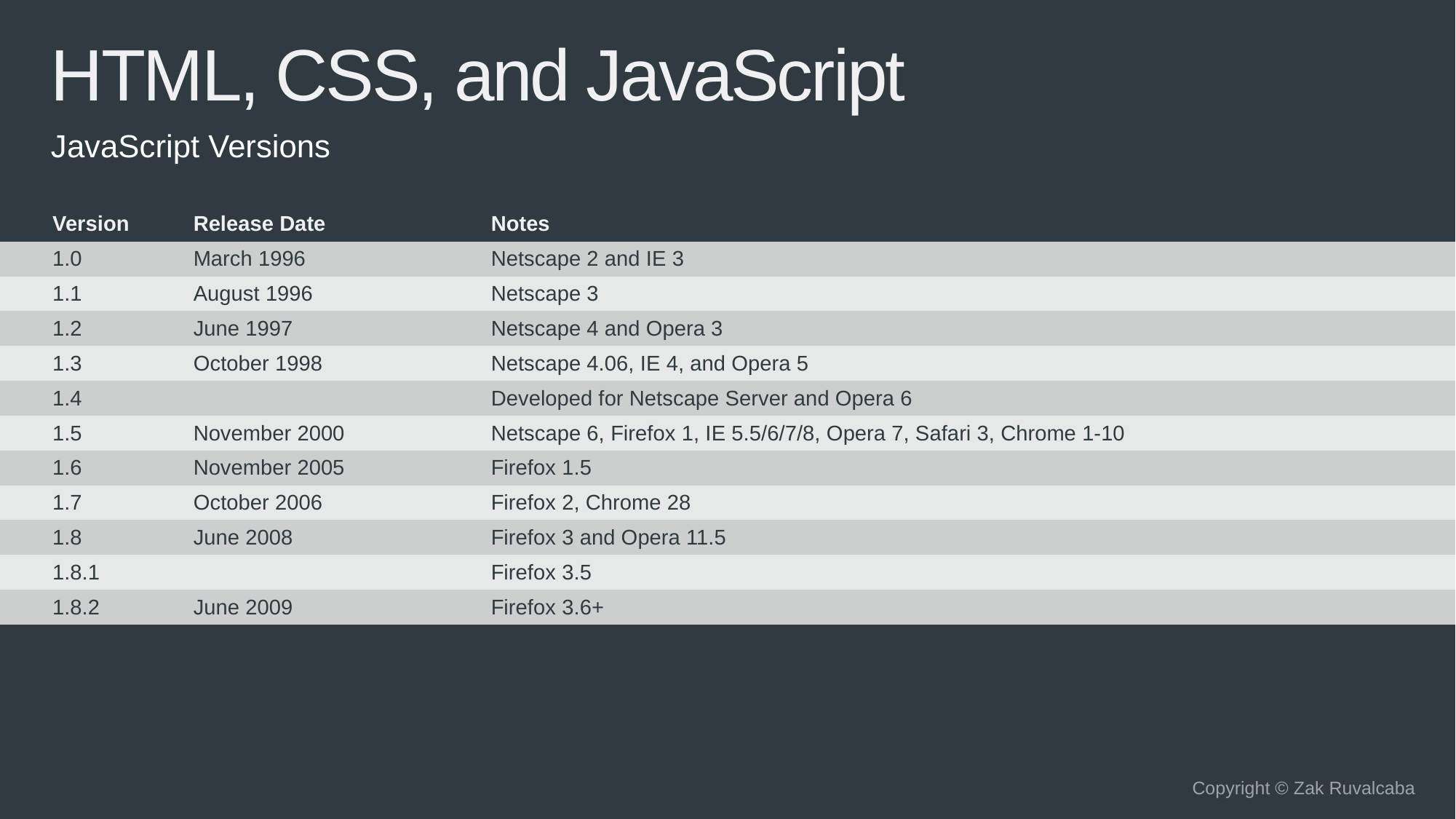

# HTML, CSS, and JavaScript
JavaScript Versions
| Version | Release Date | Notes |
| --- | --- | --- |
| 1.0 | March 1996 | Netscape 2 and IE 3 |
| 1.1 | August 1996 | Netscape 3 |
| 1.2 | June 1997 | Netscape 4 and Opera 3 |
| 1.3 | October 1998 | Netscape 4.06, IE 4, and Opera 5 |
| 1.4 |  | Developed for Netscape Server and Opera 6 |
| 1.5 | November 2000 | Netscape 6, Firefox 1, IE 5.5/6/7/8, Opera 7, Safari 3, Chrome 1-10 |
| 1.6 | November 2005 | Firefox 1.5 |
| 1.7 | October 2006 | Firefox 2, Chrome 28 |
| 1.8 | June 2008 | Firefox 3 and Opera 11.5 |
| 1.8.1 |  | Firefox 3.5 |
| 1.8.2 | June 2009 | Firefox 3.6+ |